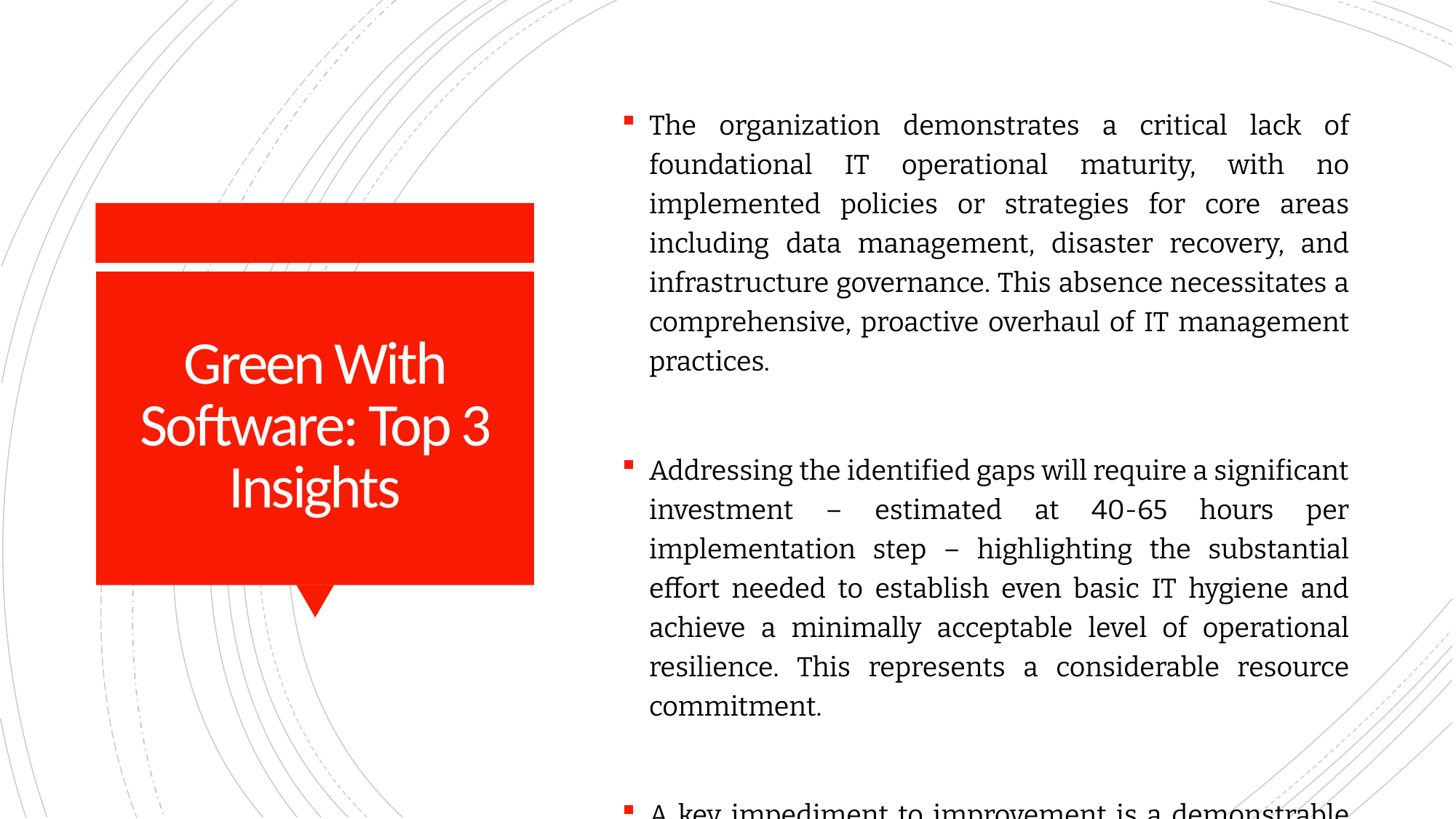

The organization demonstrates a critical lack of foundational IT operational maturity, with no implemented policies or strategies for core areas including data management, disaster recovery, and infrastructure governance. This absence necessitates a comprehensive, proactive overhaul of IT management practices.

Addressing the identified gaps will require a significant investment – estimated at 40-65 hours per implementation step – highlighting the substantial effort needed to establish even basic IT hygiene and achieve a minimally acceptable level of operational resilience. This represents a considerable resource commitment.

A key impediment to improvement is a demonstrable skills and/or resource gap in specialized IT roles such as Data Engineers, Architects, and IT Specialists. Filling these roles, or providing targeted training, is essential to successfully implement necessary policies and procedures.
# Green With Software: Top 3 Insights